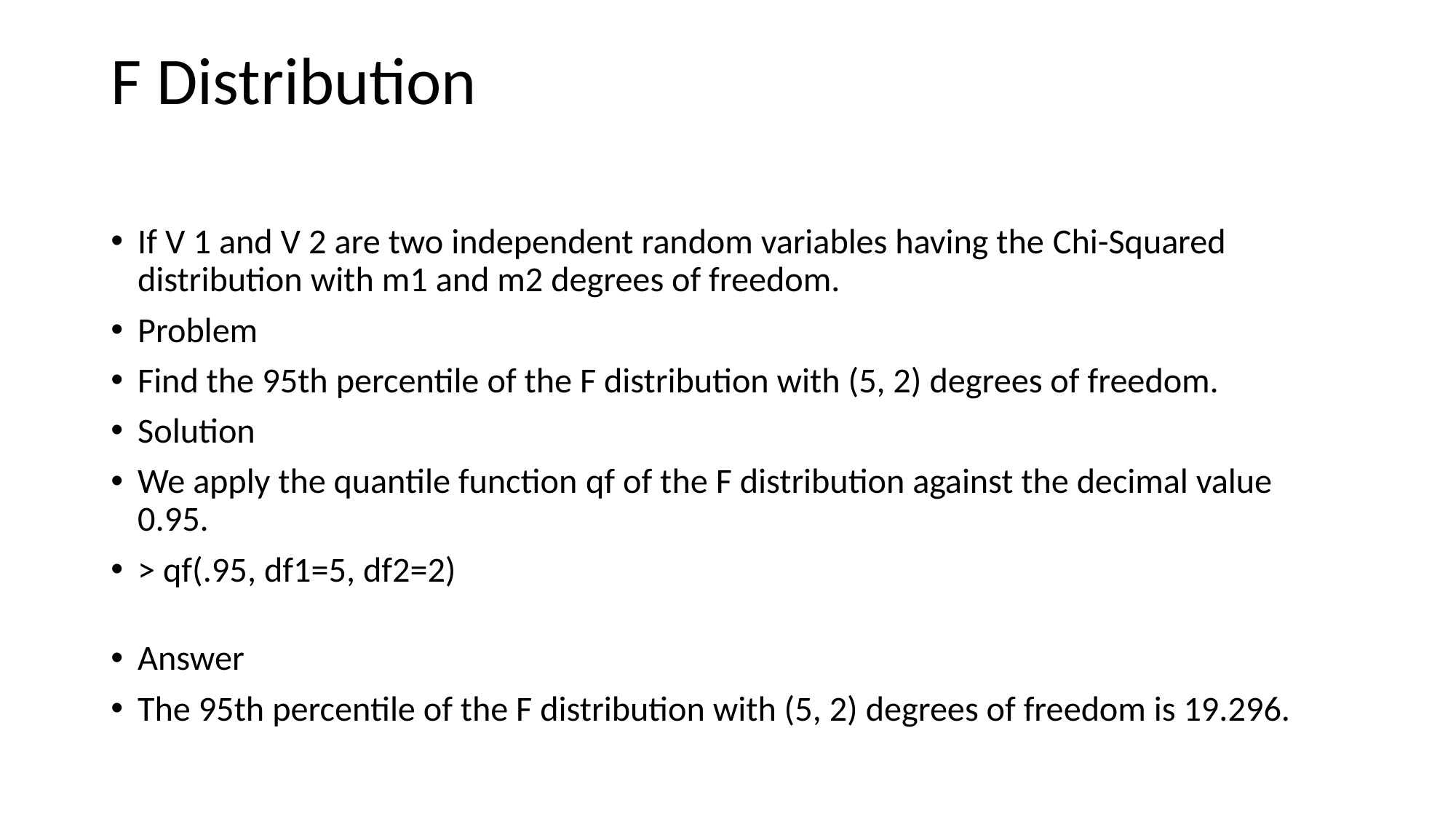

# F Distribution
If V 1 and V 2 are two independent random variables having the Chi-Squared distribution with m1 and m2 degrees of freedom.
Problem
Find the 95th percentile of the F distribution with (5, 2) degrees of freedom.
Solution
We apply the quantile function qf of the F distribution against the decimal value 0.95.
> qf(.95, df1=5, df2=2)
Answer
The 95th percentile of the F distribution with (5, 2) degrees of freedom is 19.296.